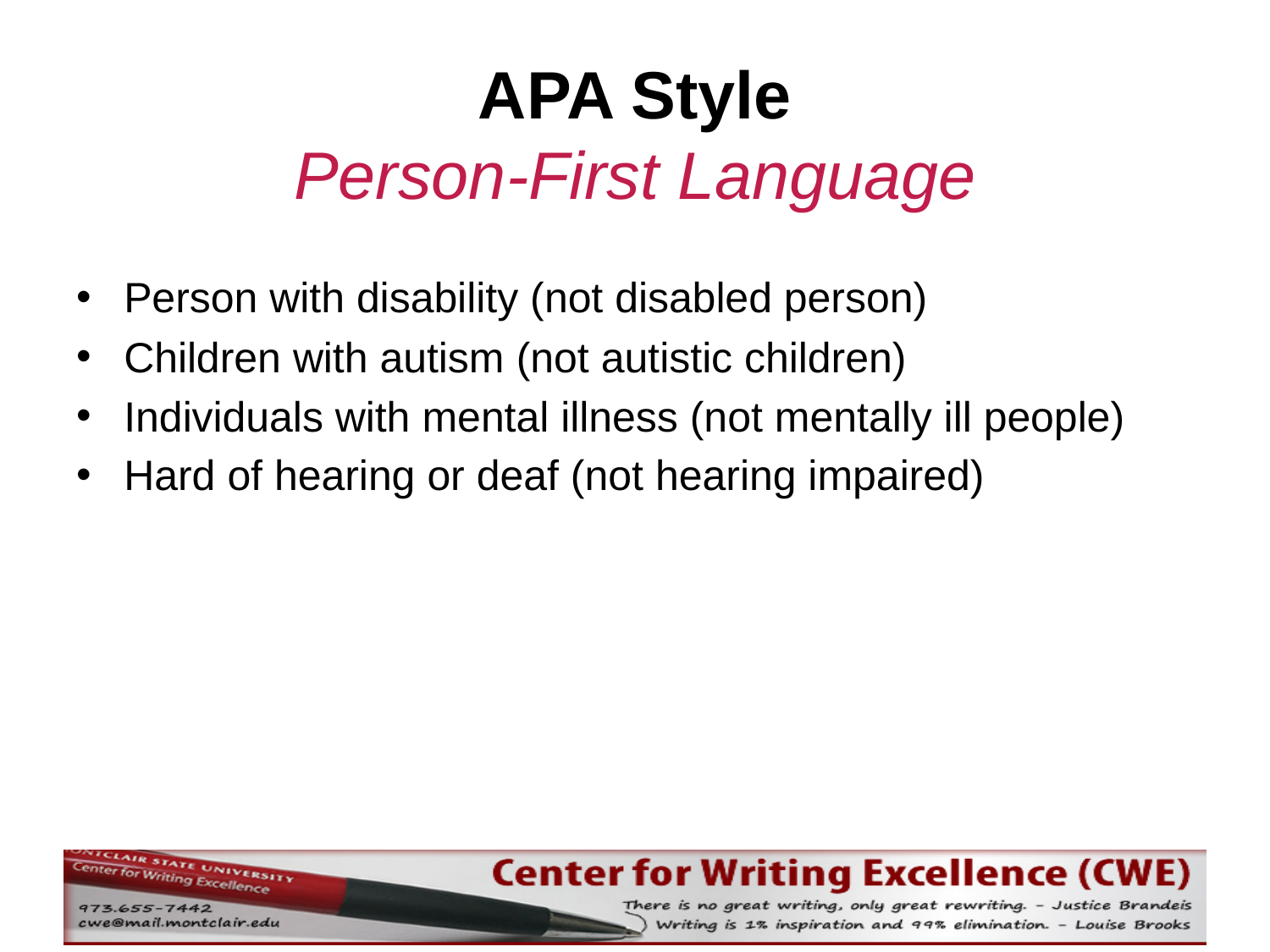

# APA Style Person-First Language
Person with disability (not disabled person)
Children with autism (not autistic children)
Individuals with mental illness (not mentally ill people)
Hard of hearing or deaf (not hearing impaired)